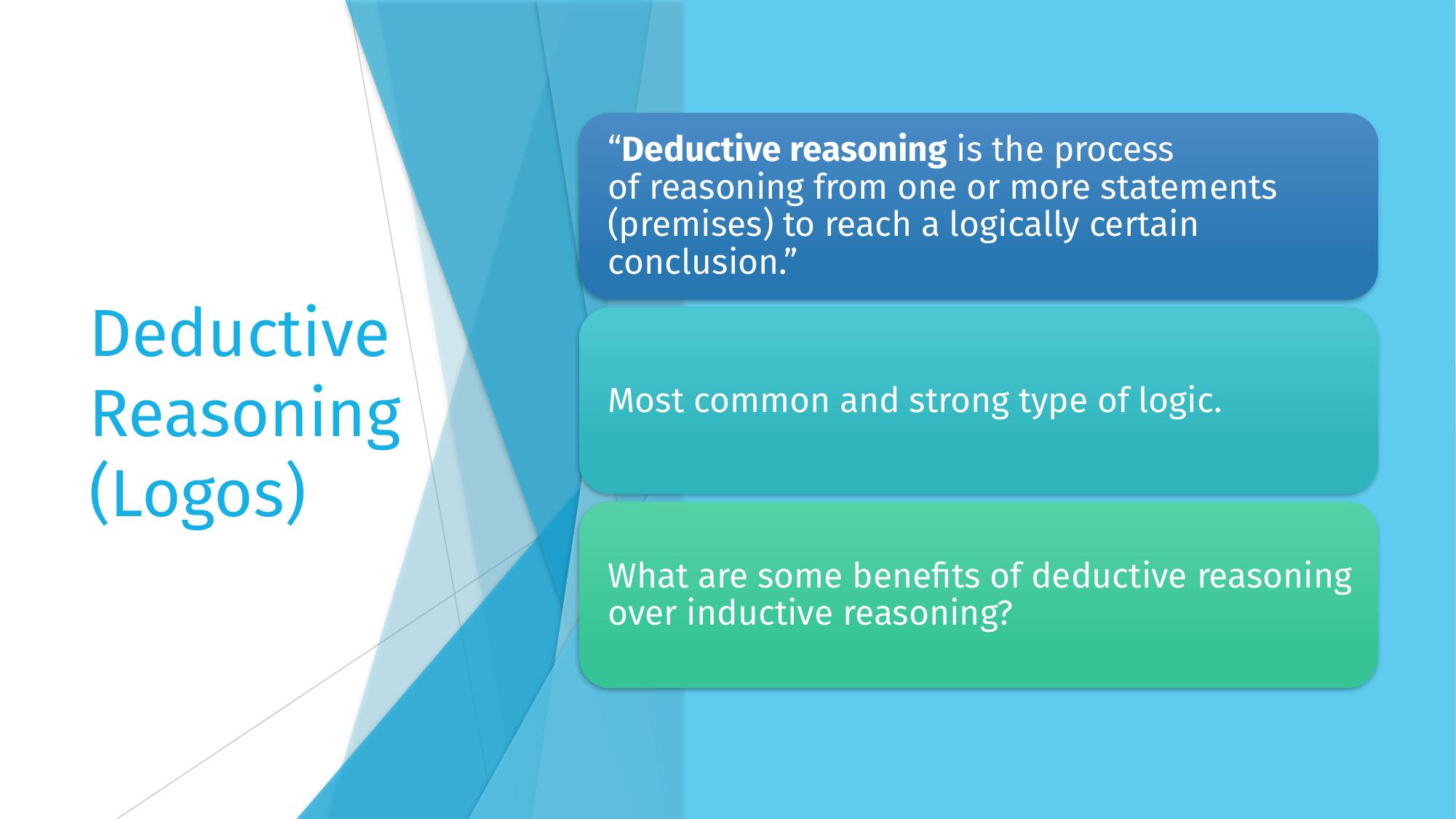

“Deductive reasoning is the process of reasoning from one or more statements (premises) to reach a logically certain conclusion.”
Most common and strong type of logic.
What are some benefits of deductive reasoning over inductive reasoning?
# Deductive Reasoning (Logos)